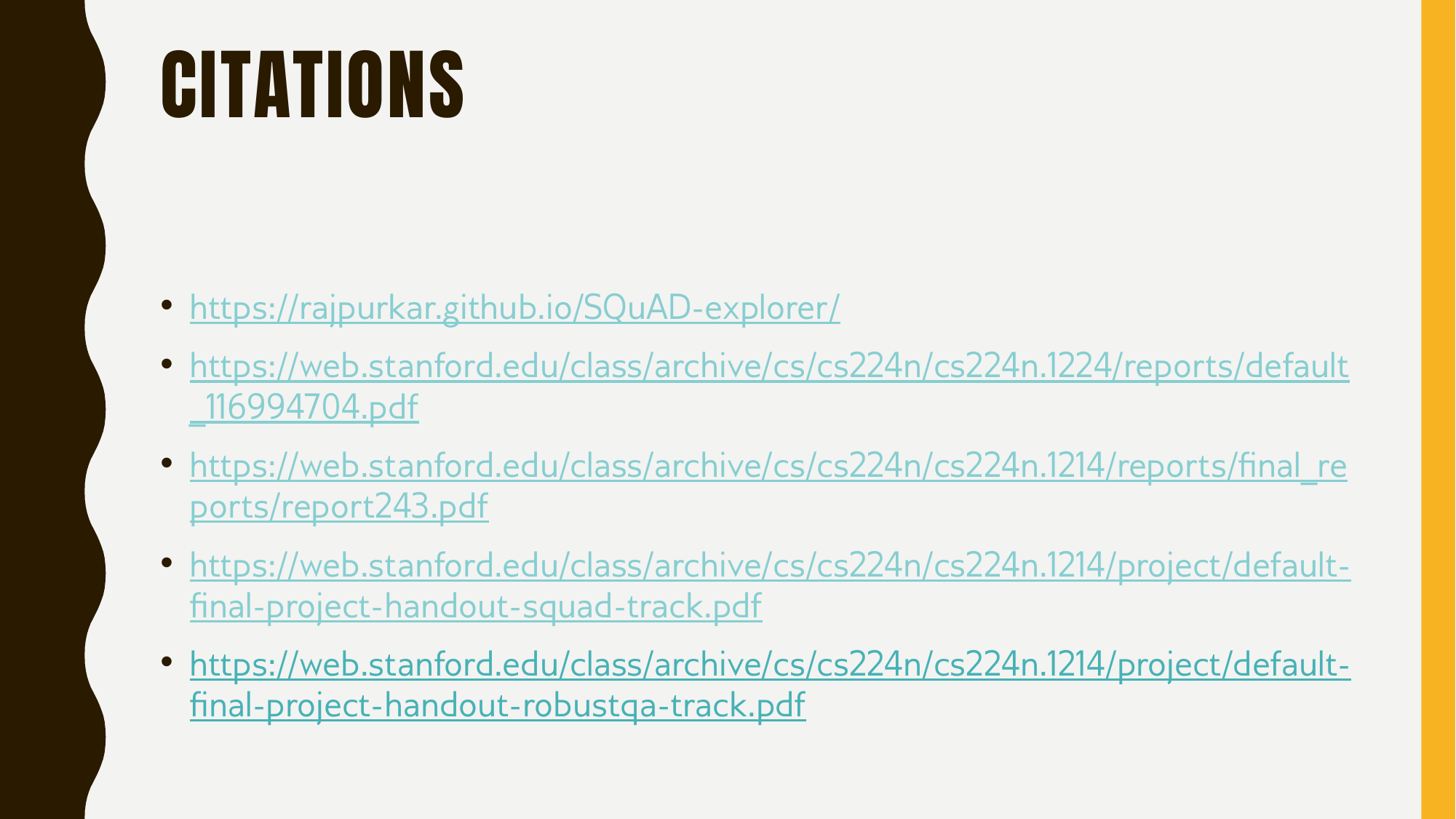

# citations
https://rajpurkar.github.io/SQuAD-explorer/
https://web.stanford.edu/class/archive/cs/cs224n/cs224n.1224/reports/default_116994704.pdf
https://web.stanford.edu/class/archive/cs/cs224n/cs224n.1214/reports/final_reports/report243.pdf
https://web.stanford.edu/class/archive/cs/cs224n/cs224n.1214/project/default-final-project-handout-squad-track.pdf
https://web.stanford.edu/class/archive/cs/cs224n/cs224n.1214/project/default-final-project-handout-robustqa-track.pdf